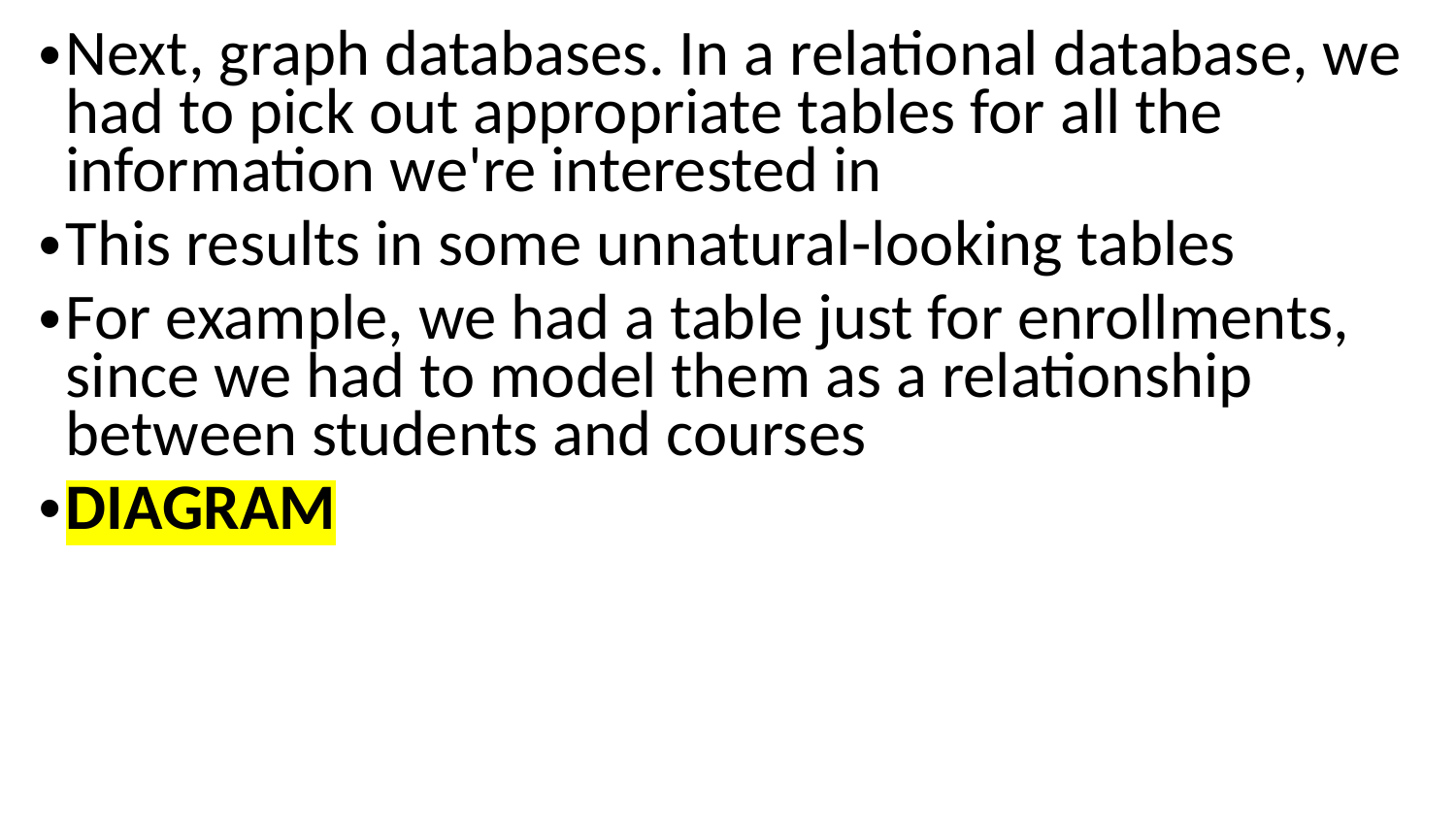

Next, graph databases. In a relational database, we had to pick out appropriate tables for all the information we're interested in
This results in some unnatural-looking tables
For example, we had a table just for enrollments, since we had to model them as a relationship between students and courses
DIAGRAM